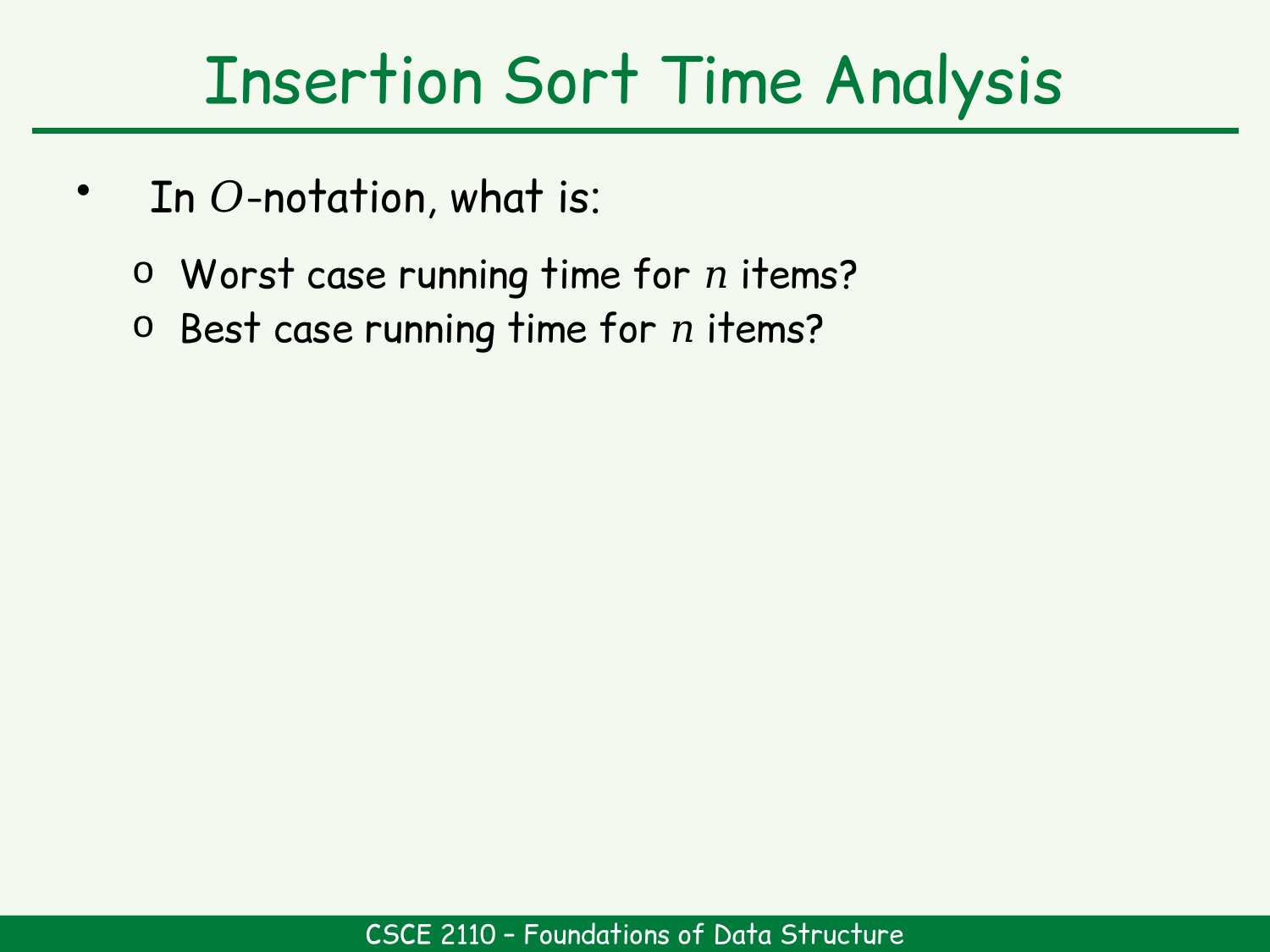

Insertion Sort Time Analysis
In 𝑂-notation, what is:
Worst case running time for 𝑛 items?
Best case running time for 𝑛 items?